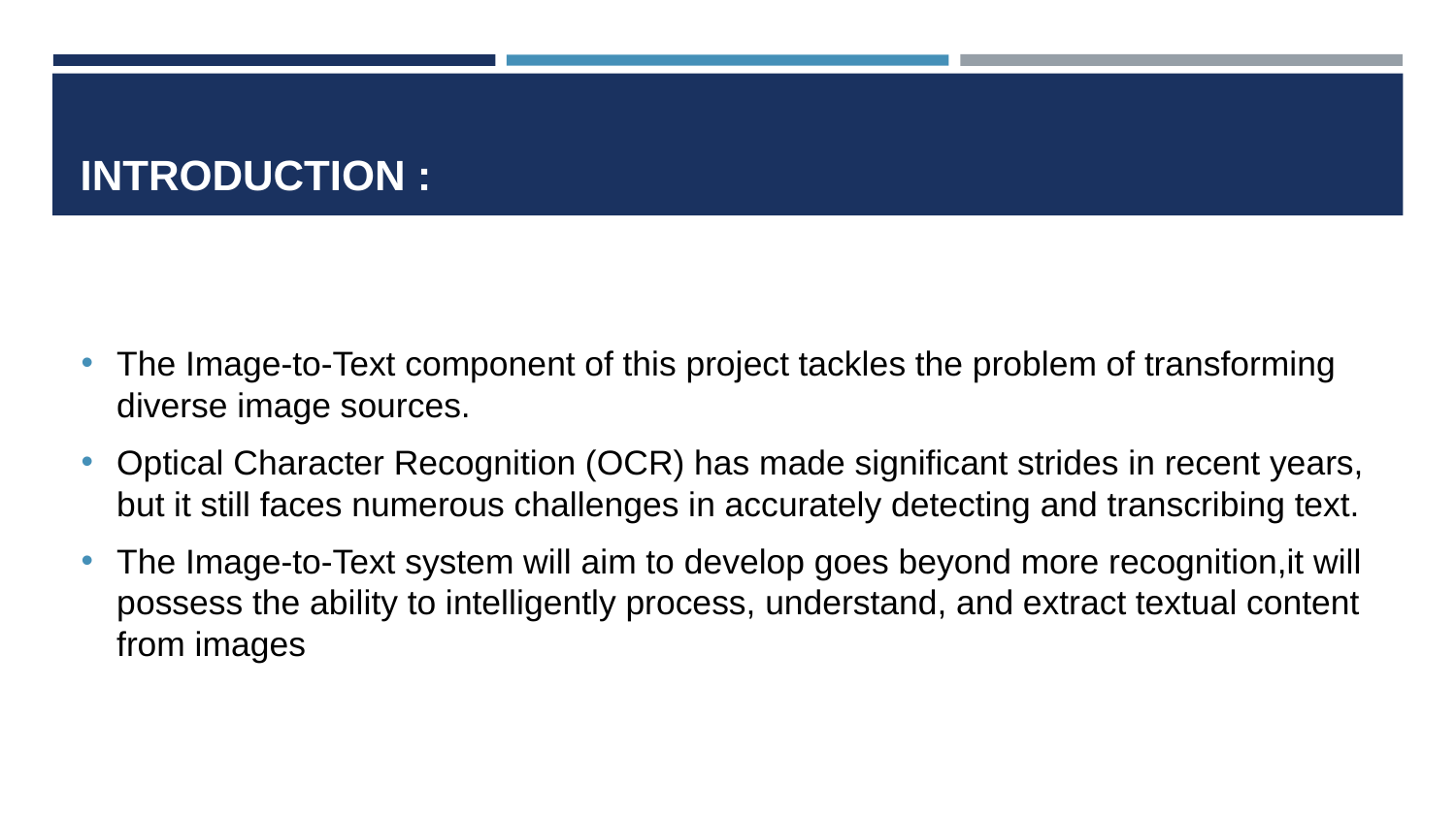

# INTRODUCTION :
The Image-to-Text component of this project tackles the problem of transforming diverse image sources.
Optical Character Recognition (OCR) has made significant strides in recent years, but it still faces numerous challenges in accurately detecting and transcribing text.
The Image-to-Text system will aim to develop goes beyond more recognition,it will possess the ability to intelligently process, understand, and extract textual content from images